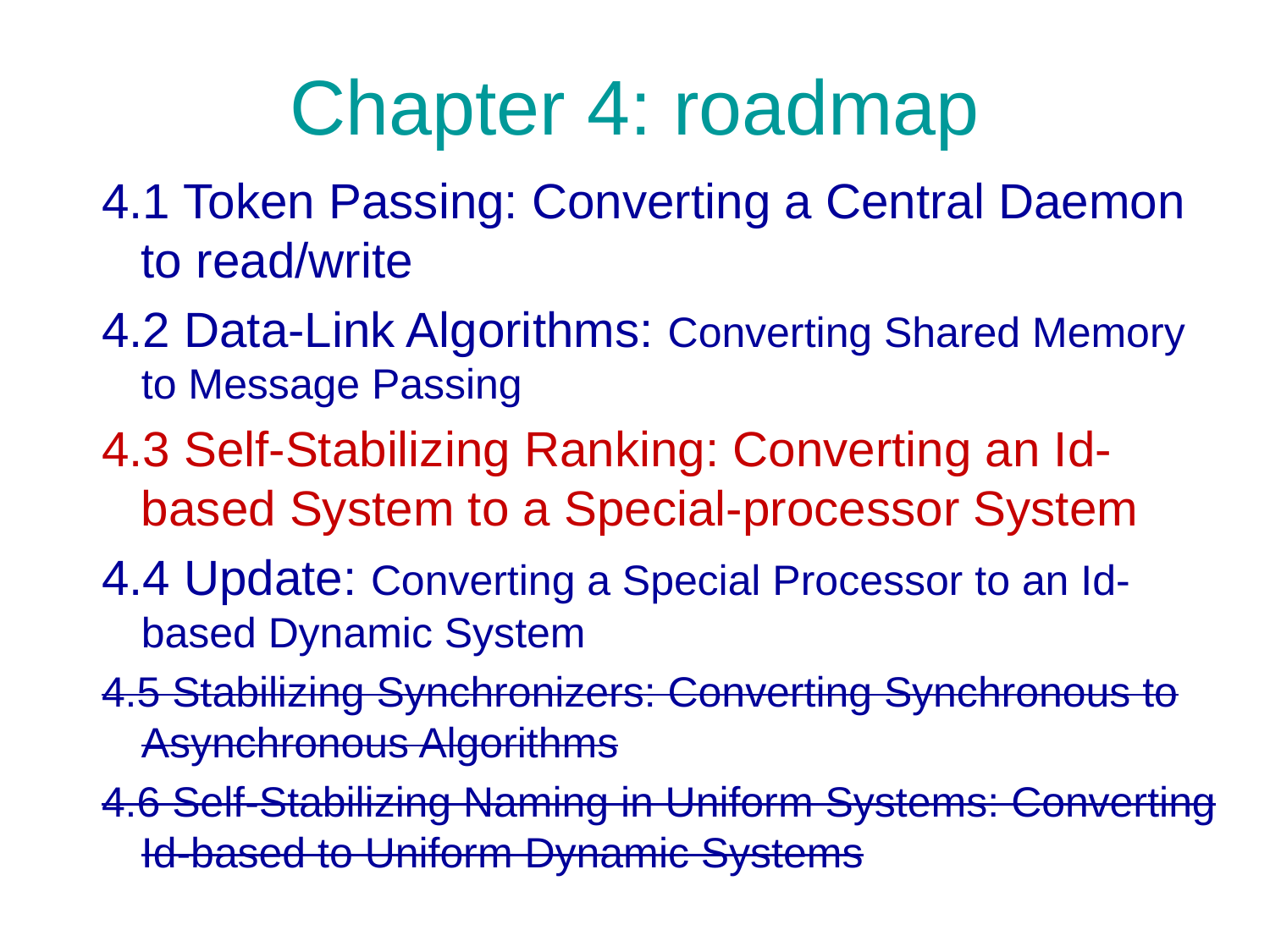

# Chapter 4: roadmap
4.1 Token Passing: Converting a Central Daemon to read/write
4.2 Data-Link Algorithms: Converting Shared Memory to Message Passing
4.3 Self-Stabilizing Ranking: Converting an Id-based System to a Special-processor System
4.4 Update: Converting a Special Processor to an Id-based Dynamic System
4.5 Stabilizing Synchronizers: Converting Synchronous to Asynchronous Algorithms
4.6 Self-Stabilizing Naming in Uniform Systems: Converting Id-based to Uniform Dynamic Systems